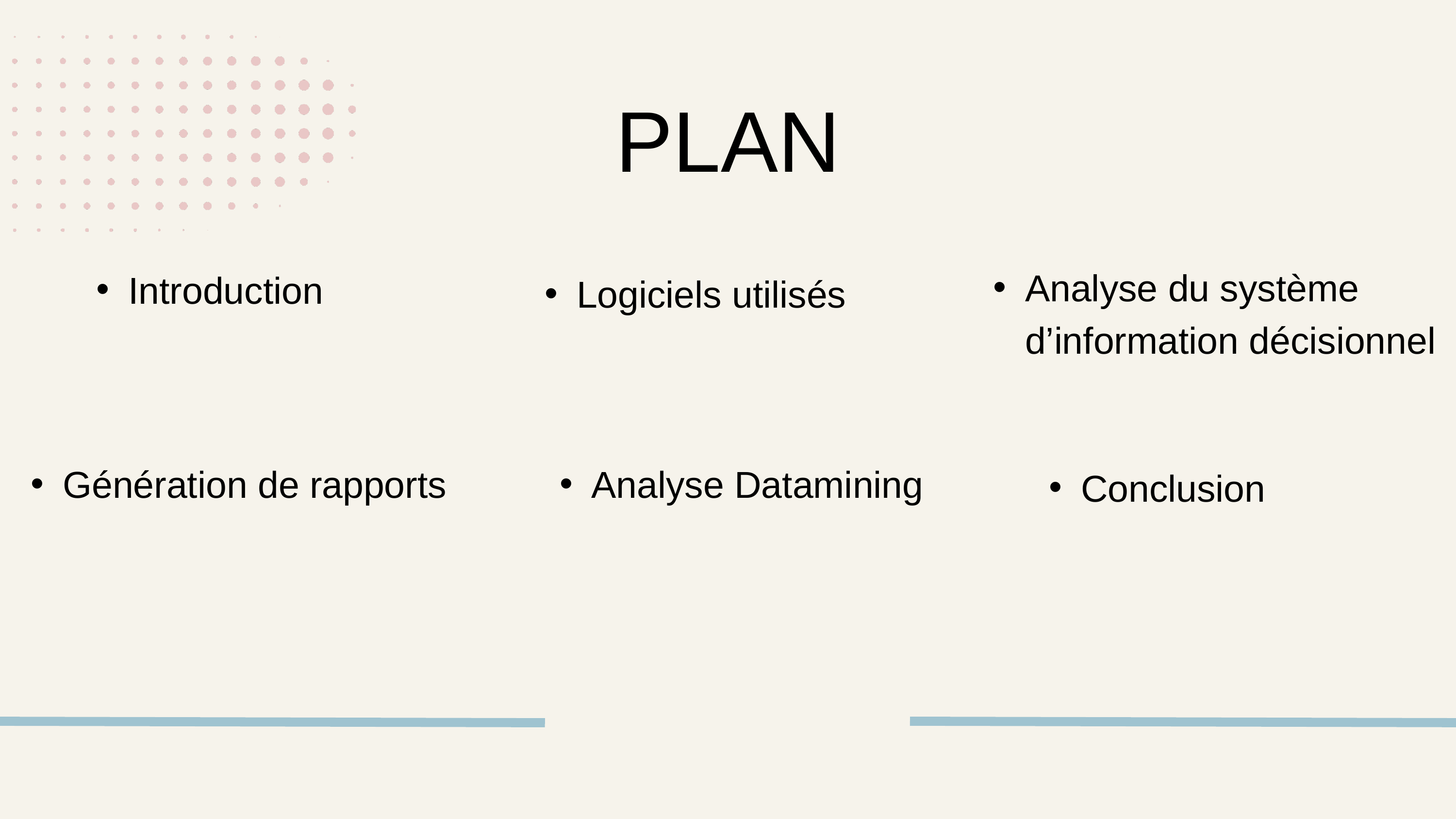

PLAN
Analyse du système d’information décisionnel

Introduction
Logiciels utilisés

Génération de rapports

Analyse Datamining

Conclusion